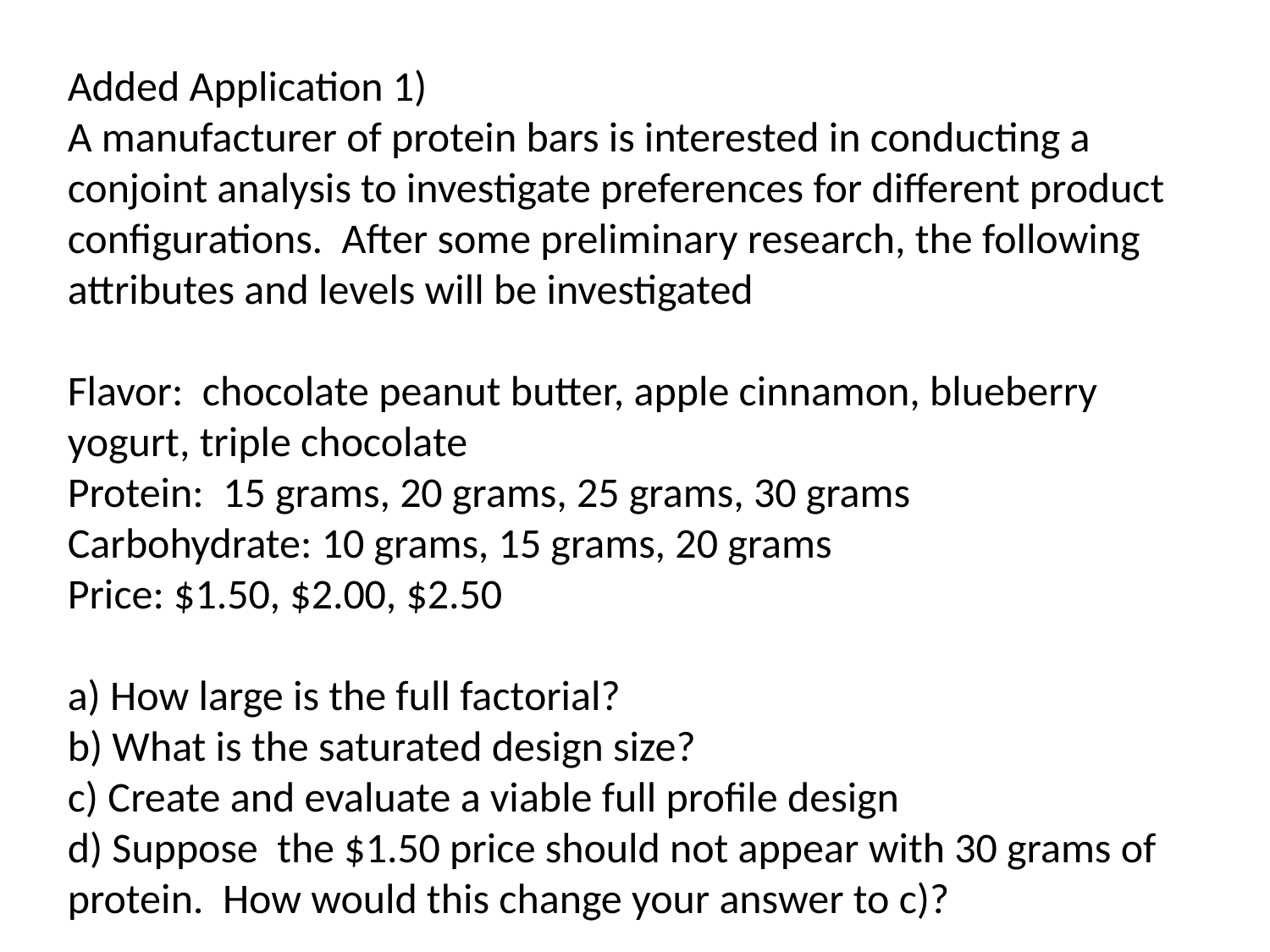

Added Application 1)
A manufacturer of protein bars is interested in conducting a conjoint analysis to investigate preferences for different product configurations.  After some preliminary research, the following attributes and levels will be investigated

Flavor:  chocolate peanut butter, apple cinnamon, blueberry yogurt, triple chocolate
Protein:  15 grams, 20 grams, 25 grams, 30 grams
Carbohydrate: 10 grams, 15 grams, 20 grams
Price: $1.50, $2.00, $2.50

a) How large is the full factorial?
b) What is the saturated design size?
c) Create and evaluate a viable full profile design
d) Suppose  the $1.50 price should not appear with 30 grams of protein.  How would this change your answer to c)?